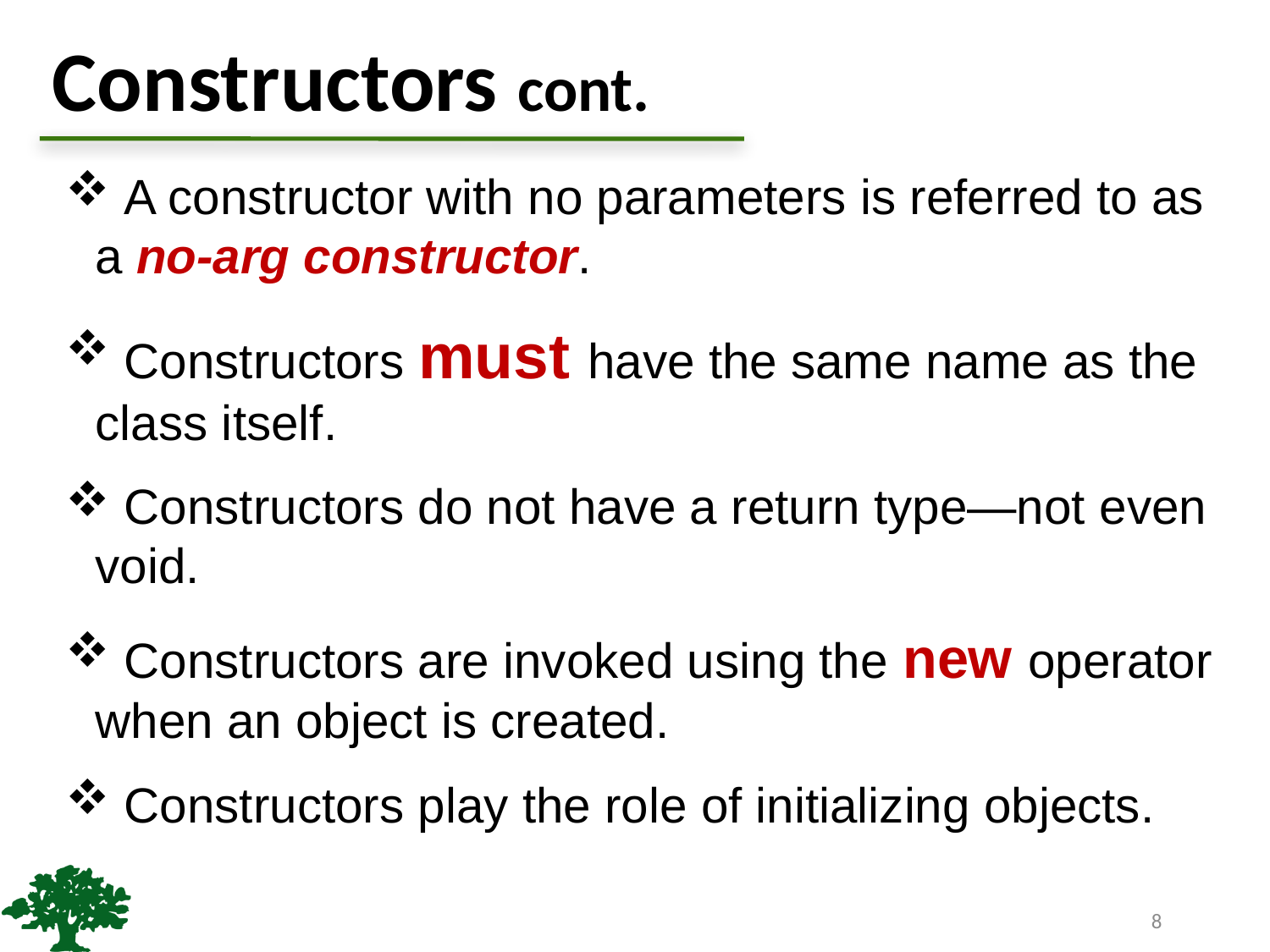

# Constructors cont.
 A constructor with no parameters is referred to as a no-arg constructor.
 Constructors must have the same name as the class itself.
 Constructors do not have a return type—not even void.
 Constructors are invoked using the new operator when an object is created.
 Constructors play the role of initializing objects.
8